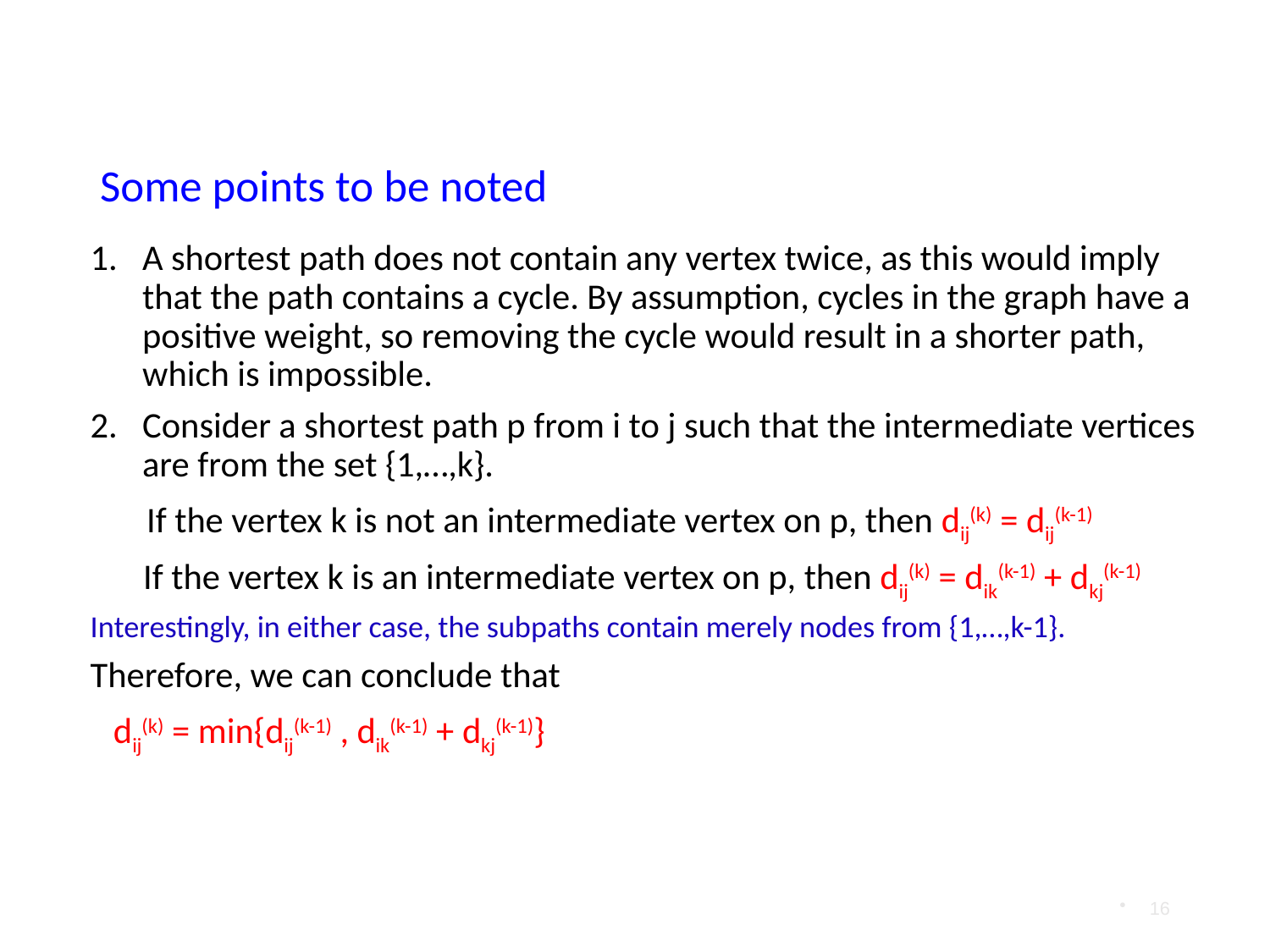

# Some points to be noted
A shortest path does not contain any vertex twice, as this would imply that the path contains a cycle. By assumption, cycles in the graph have a positive weight, so removing the cycle would result in a shorter path, which is impossible.
Consider a shortest path p from i to j such that the intermediate vertices are from the set {1,…,k}.
       If the vertex k is not an intermediate vertex on p, then dij(k) = dij(k-1)
       If the vertex k is an intermediate vertex on p, then dij(k) = dik(k-1) + dkj(k-1)
Interestingly, in either case, the subpaths contain merely nodes from {1,…,k-1}.
Therefore, we can conclude that
	dij(k) = min{dij(k-1) , dik(k-1) + dkj(k-1)}

16